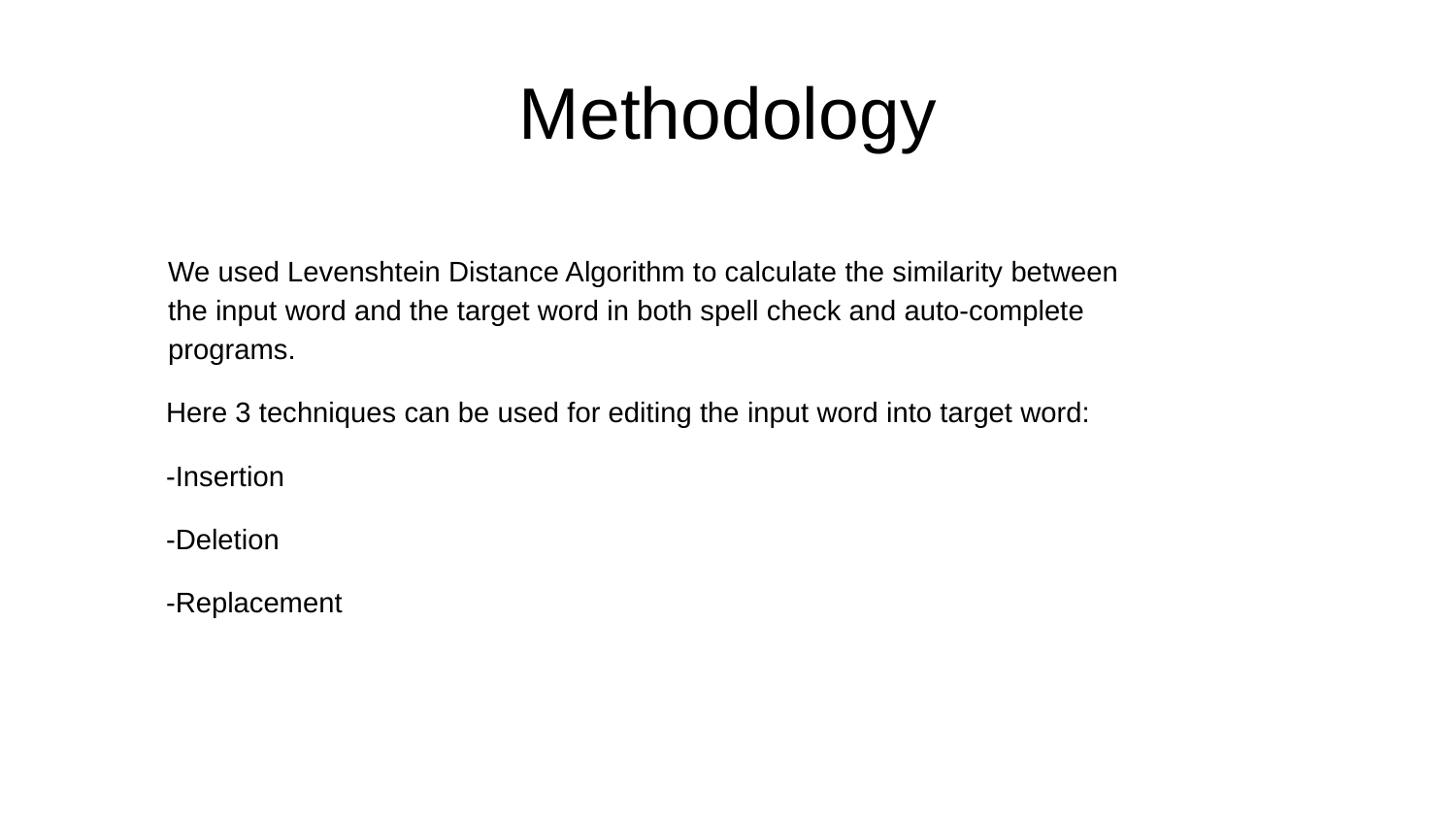

# Methodology
We used Levenshtein Distance Algorithm to calculate the similarity between the input word and the target word in both spell check and auto-complete programs.
Here 3 techniques can be used for editing the input word into target word:
-Insertion
-Deletion
-Replacement